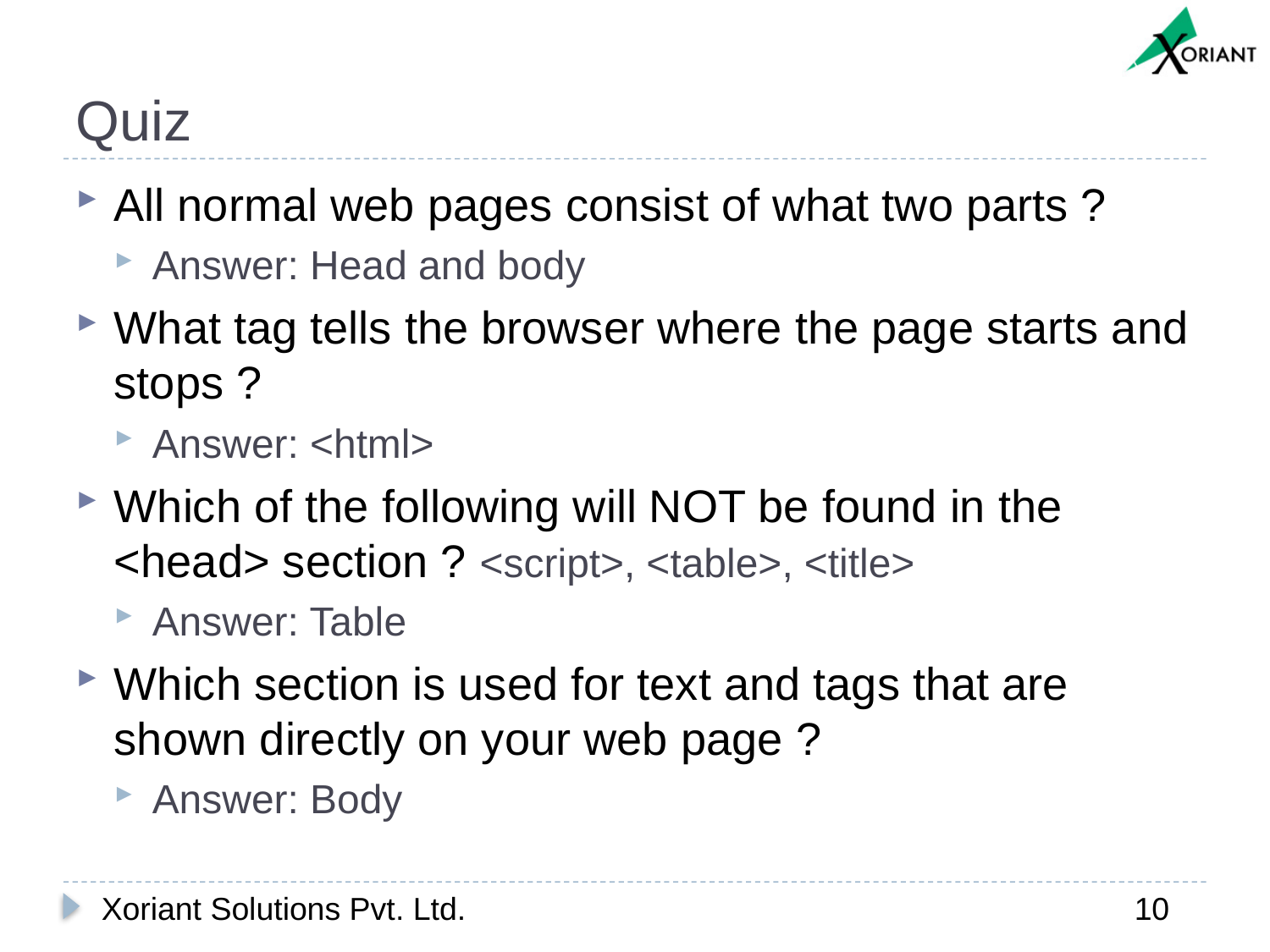

# Quiz
All normal web pages consist of what two parts ?
Answer: Head and body
What tag tells the browser where the page starts and stops ?
Answer: <html>
Which of the following will NOT be found in the <head> section ? <script>, <table>, <title>
Answer: Table
Which section is used for text and tags that are shown directly on your web page ?
Answer: Body
Xoriant Solutions Pvt. Ltd.
10